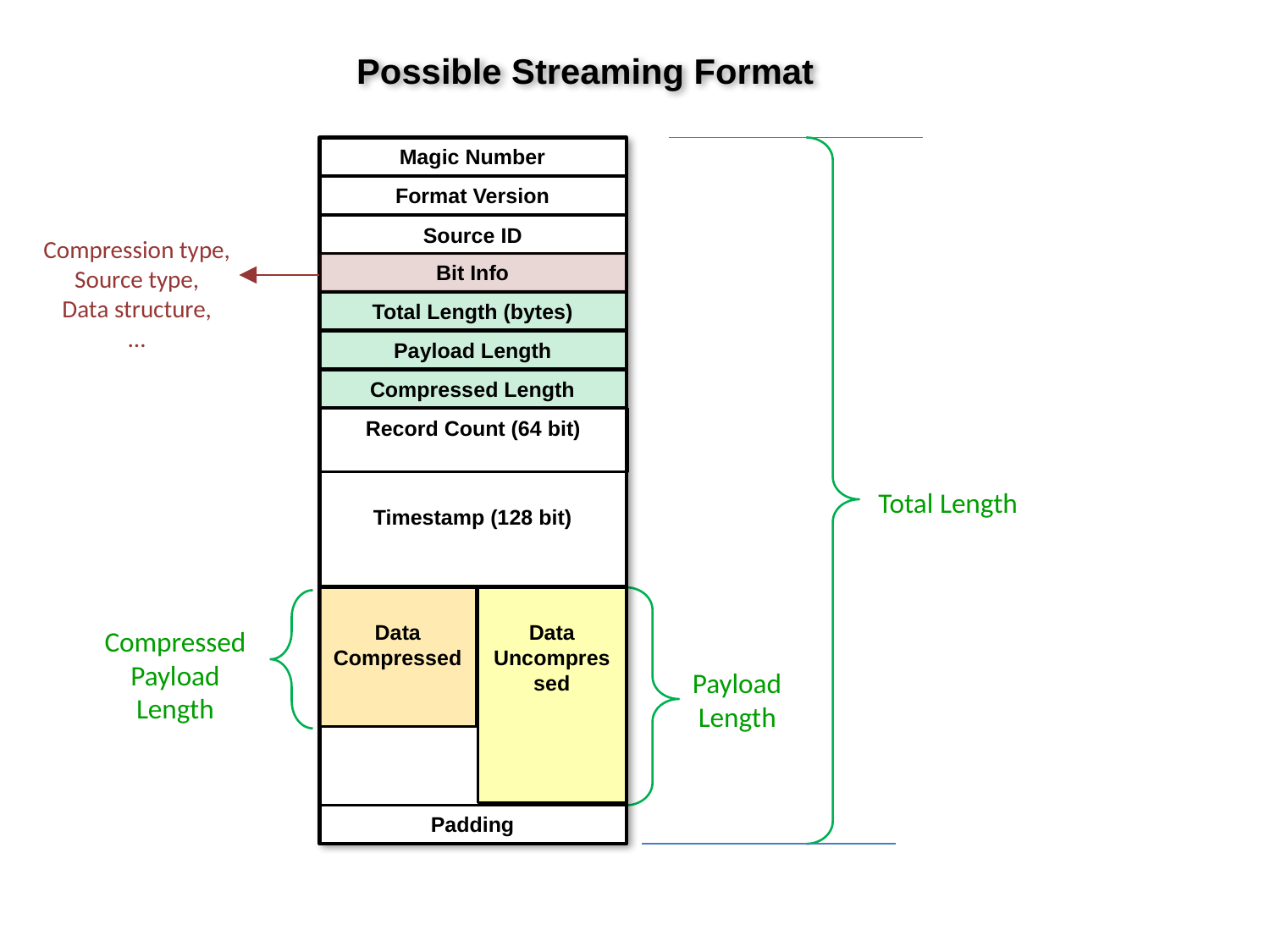

Possible Streaming Format
Magic Number

Format Version
Source ID
Compression type,
Source type,
Data structure,
…
Bit Info
Total Length (bytes)
Payload Length
Compressed Length
Record Count (64 bit)

Timestamp (128 bit)

Total Length

Data Uncompressed

Data Compressed

Compressed
Payload Length
Payload Length
Padding